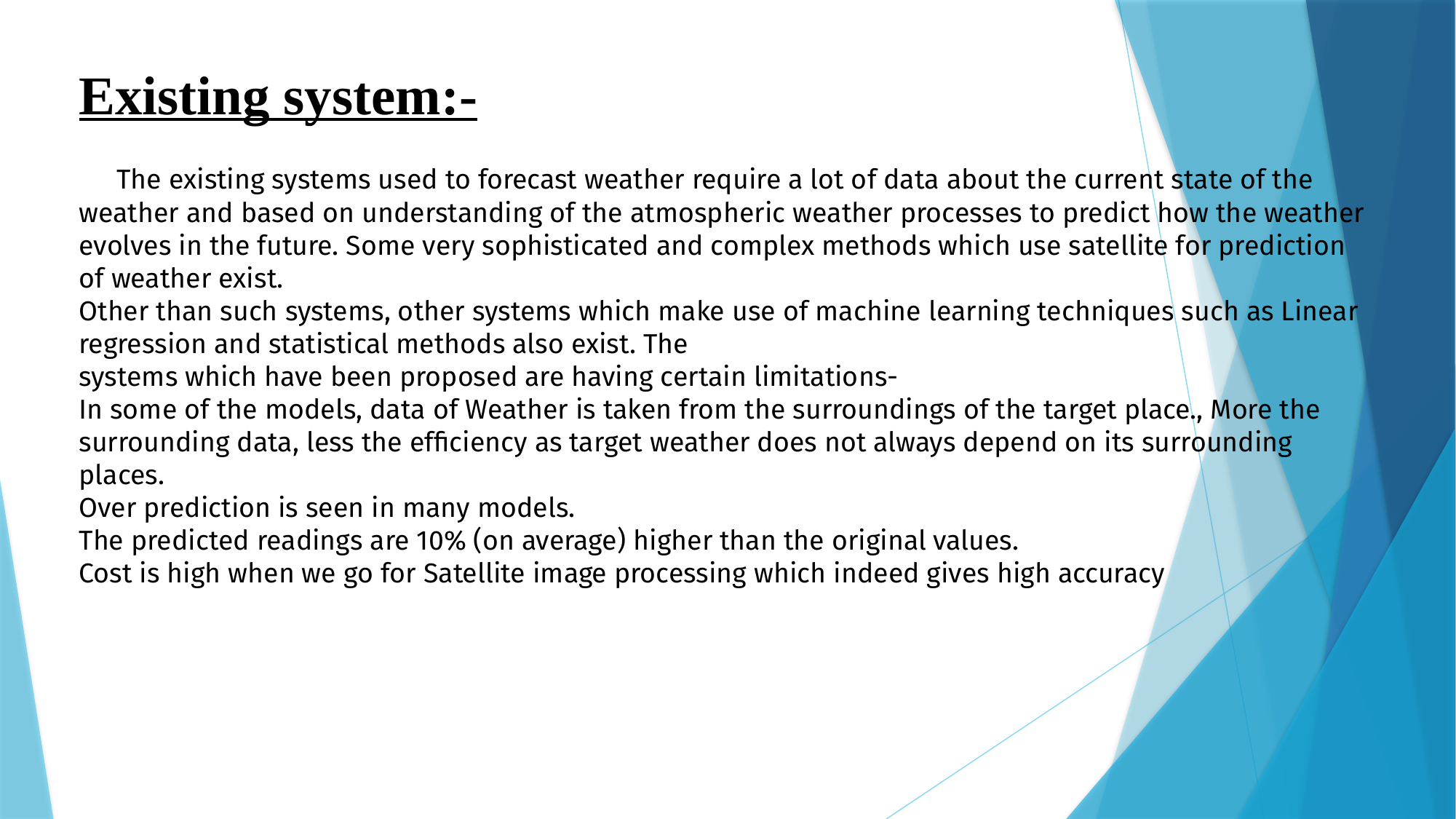

Existing system:-

     The existing systems used to forecast weather require a lot of data about the current state of the weather and based on understanding of the atmospheric weather processes to predict how the weather evolves in the future. Some very sophisticated and complex methods which use satellite for prediction of weather exist.
Other than such systems, other systems which make use of machine learning techniques such as Linear regression and statistical methods also exist. The
systems which have been proposed are having certain limitations-
In some of the models, data of Weather is taken from the surroundings of the target place., More the surrounding data, less the efficiency as target weather does not always depend on its surrounding places.
Over prediction is seen in many models.
The predicted readings are 10% (on average) higher than the original values.
Cost is high when we go for Satellite image processing which indeed gives high accuracy